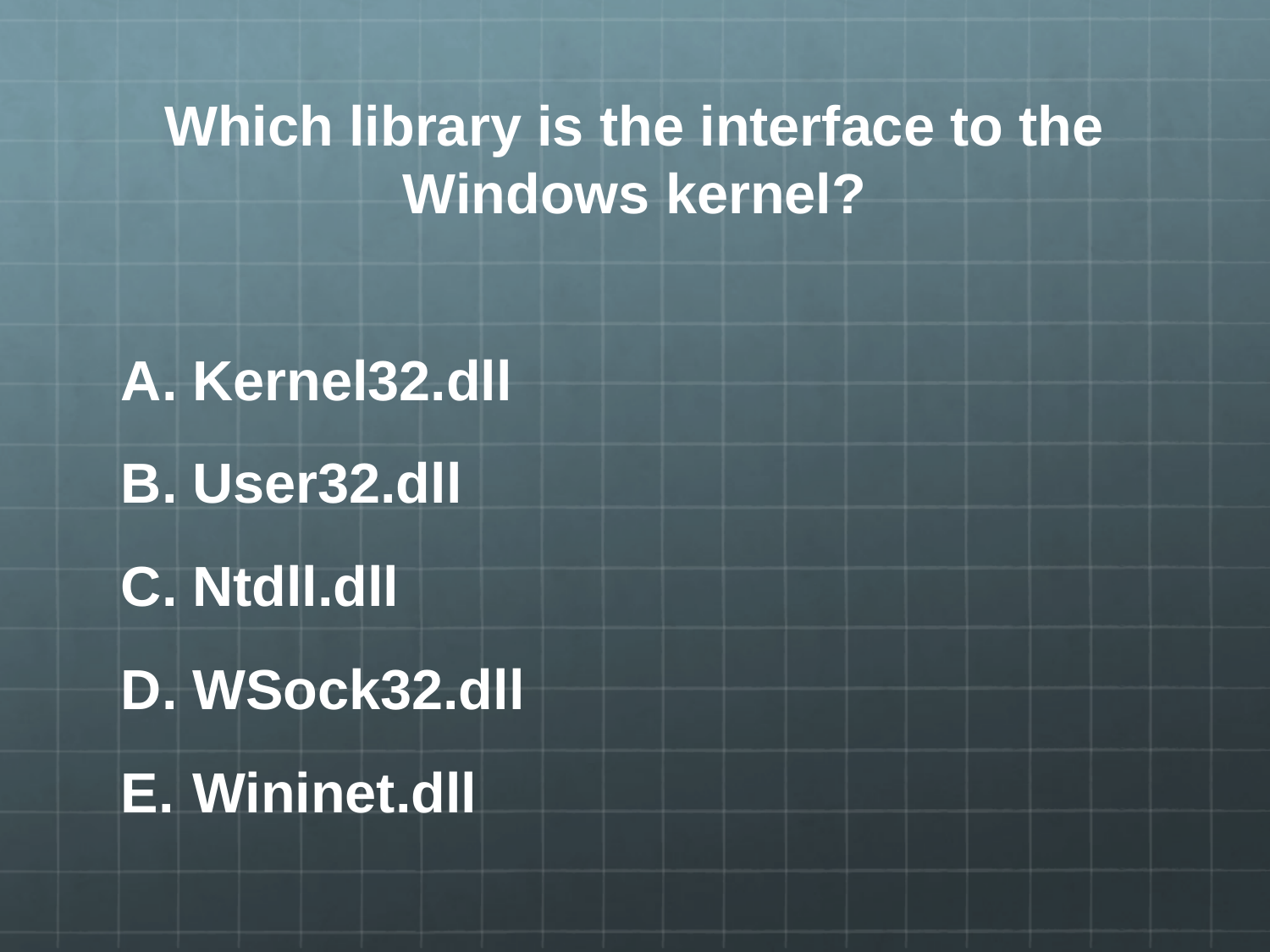

# Which library is the interface to the Windows kernel?
Kernel32.dll
User32.dll
Ntdll.dll
WSock32.dll
Wininet.dll